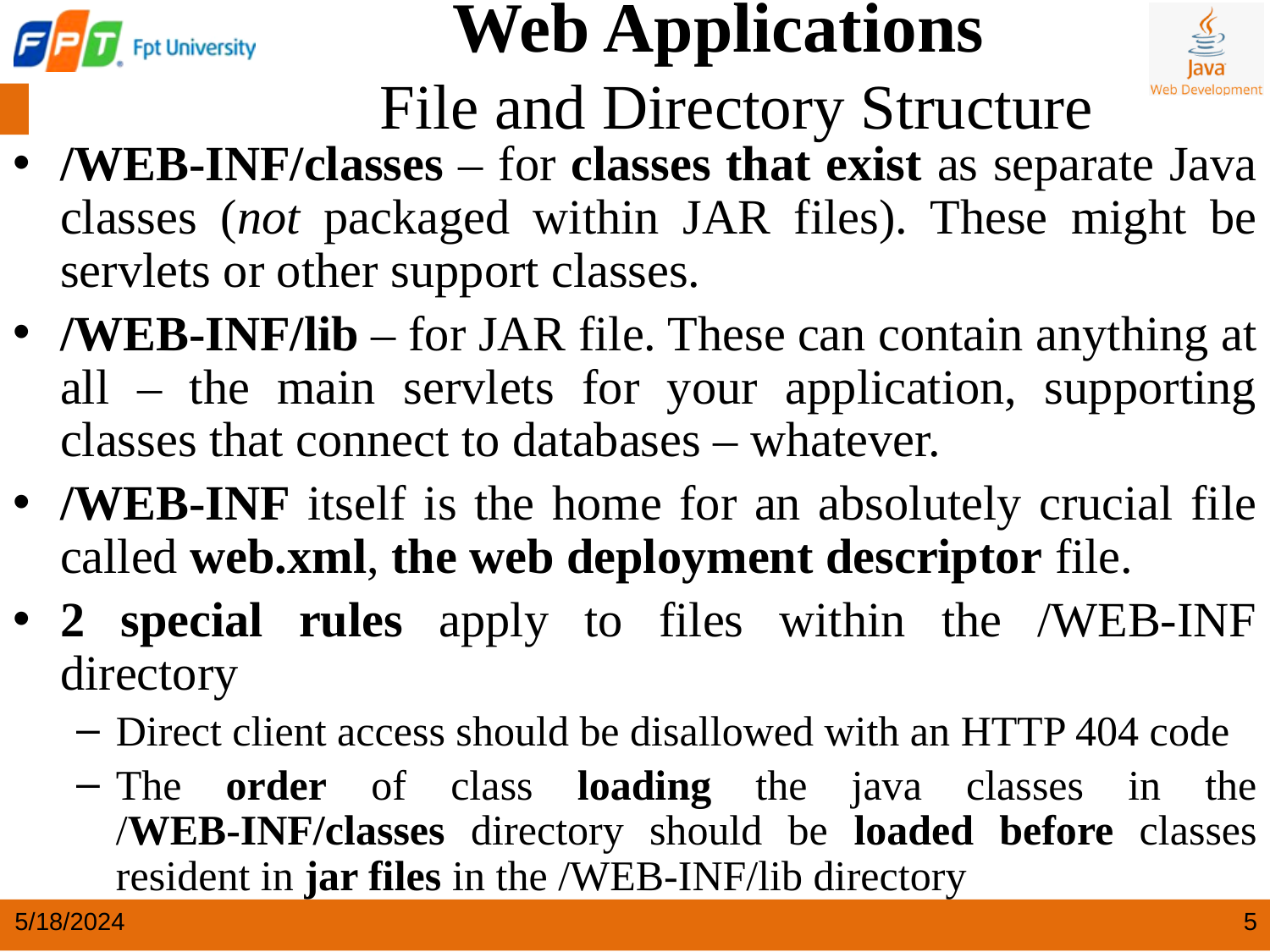

Web Applications
 File and Directory Structure
/WEB-INF/classes – for classes that exist as separate Java classes (not packaged within JAR files). These might be servlets or other support classes.
/WEB-INF/lib – for JAR file. These can contain anything at all – the main servlets for your application, supporting classes that connect to databases – whatever.
/WEB-INF itself is the home for an absolutely crucial file called web.xml, the web deployment descriptor file.
2 special rules apply to files within the /WEB-INF directory
Direct client access should be disallowed with an HTTP 404 code
The order of class loading the java classes in the /WEB-INF/classes directory should be loaded before classes resident in jar files in the /WEB-INF/lib directory
5/18/2024
5